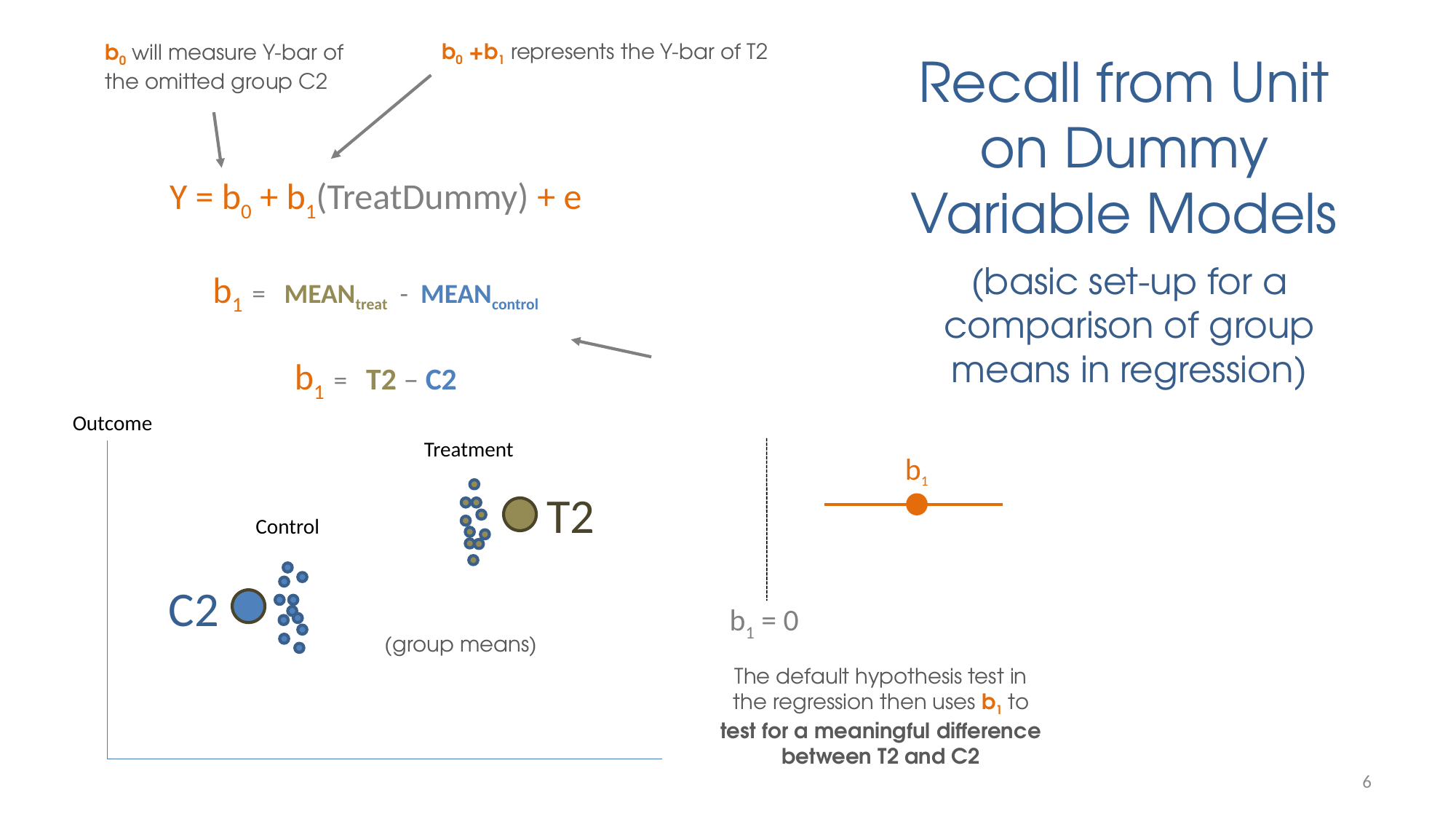

b0 +b1 represents the Y-bar of T2

b0 will measure Y-bar of the omitted group C2
Y = b0 + b1(TreatDummy) + e

b1  =   MEANtreat  -  MEANcontrol

b1  =   T2 – C2

Outcome
Treatment
T2

Control

C2

(group means)

b1

b1 = 0
Recall from Unit on Dummy Variable Models
(basic set-up for a comparison of group means in regression)
The default hypothesis test in the regression then uses b1 to test for a meaningful difference between T2 and C2
6